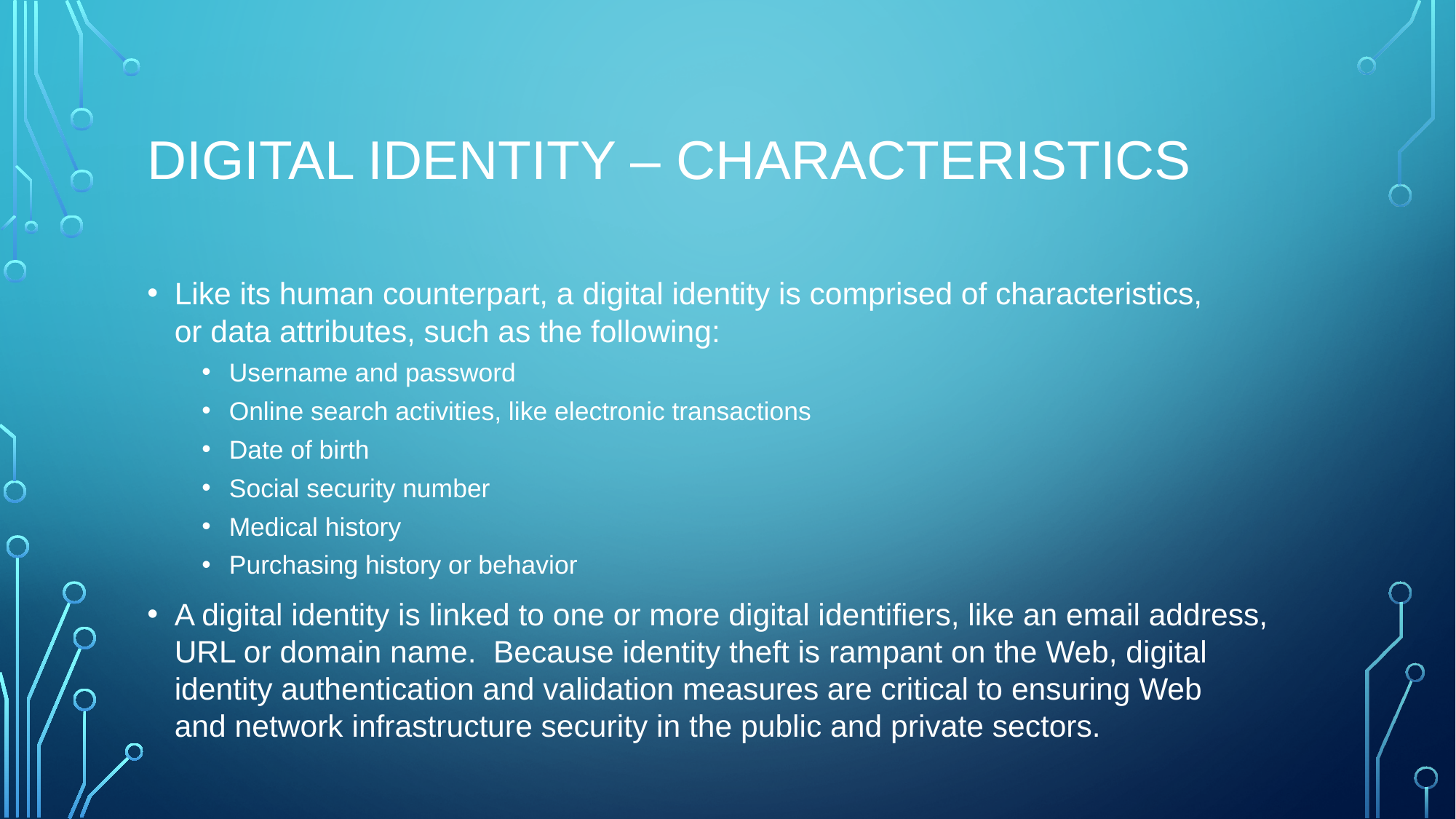

# DIGITAL IDENTITY – CHARACTERISTICS
Like its human counterpart, a digital identity is comprised of characteristics, or data attributes, such as the following:
Username and password
Online search activities, like electronic transactions
Date of birth
Social security number
Medical history
Purchasing history or behavior
A digital identity is linked to one or more digital identifiers, like an email address, URL or domain name.  Because identity theft is rampant on the Web, digital identity authentication and validation measures are critical to ensuring Web and network infrastructure security in the public and private sectors.